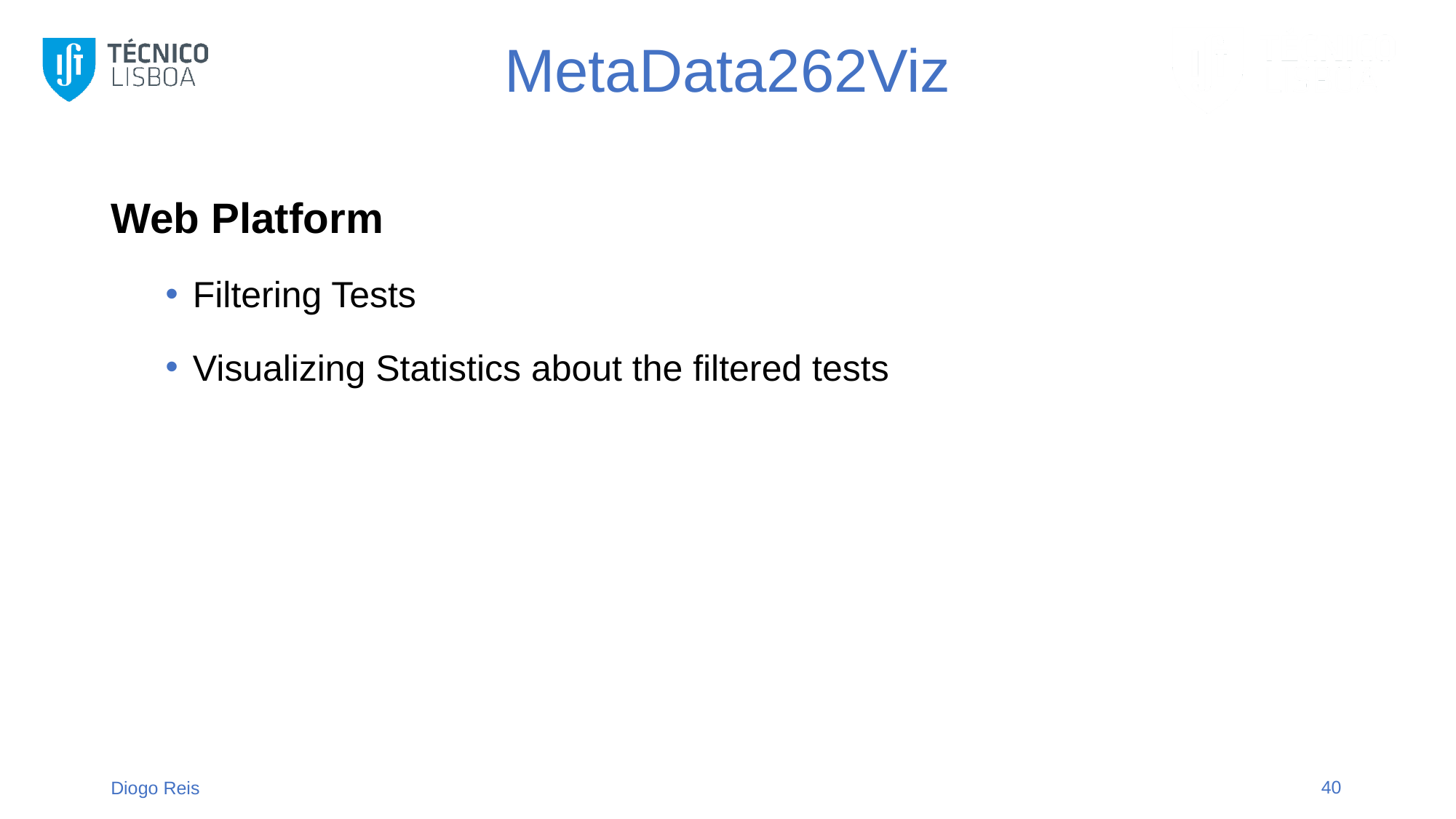

# MetaData262Viz
Web Platform
Filtering Tests
Visualizing Statistics about the filtered tests